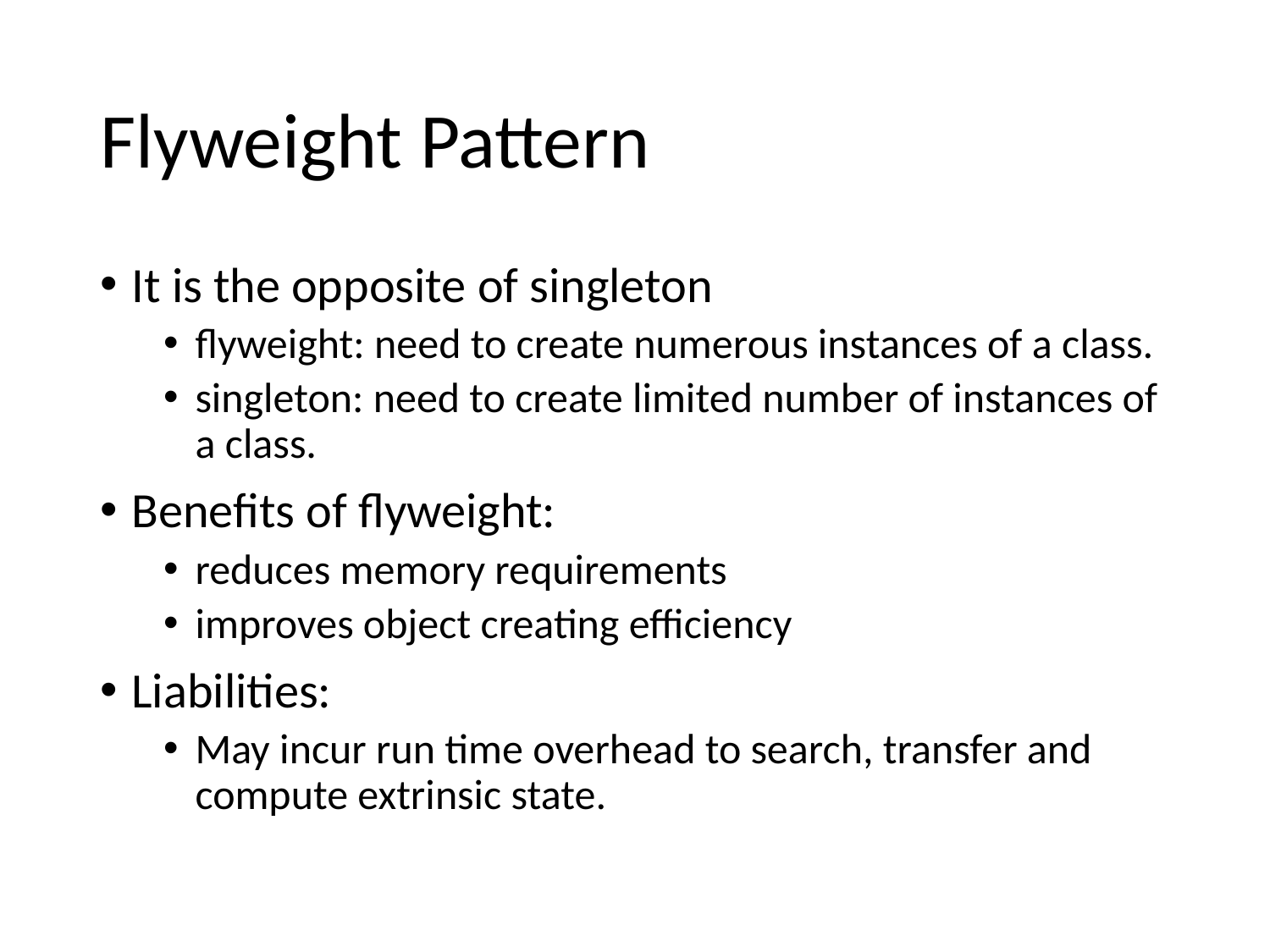

# Flyweight Pattern
It is the opposite of singleton
flyweight: need to create numerous instances of a class.
singleton: need to create limited number of instances of a class.
Benefits of flyweight:
reduces memory requirements
improves object creating efficiency
Liabilities:
May incur run time overhead to search, transfer and compute extrinsic state.